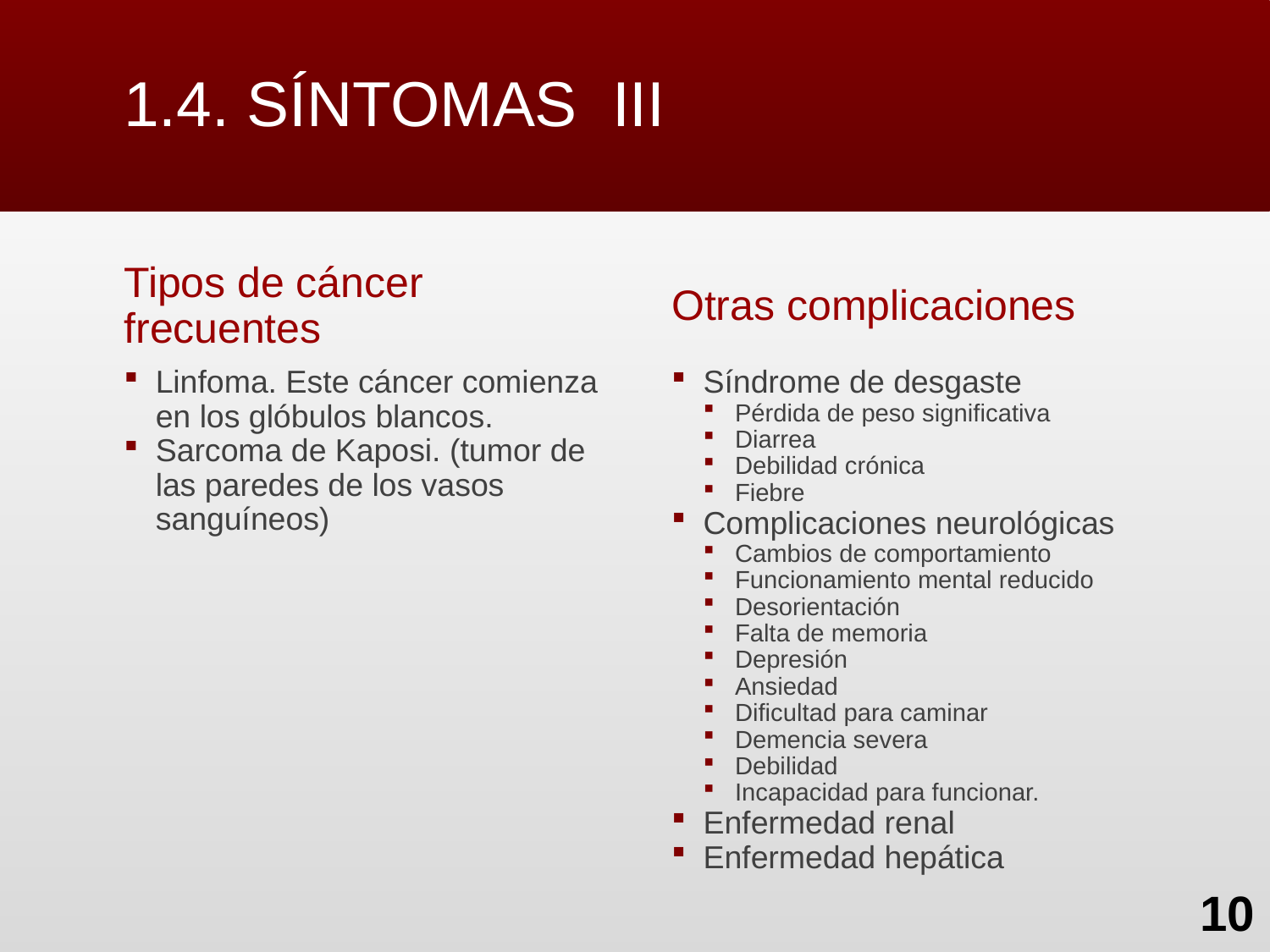

# 1.4. SÍNTOMAS  III
Tipos de cáncer frecuentes
Otras complicaciones
Linfoma. Este cáncer comienza en los glóbulos blancos.
Sarcoma de Kaposi. (tumor de las paredes de los vasos sanguíneos)
Síndrome de desgaste
Pérdida de peso significativa
Diarrea
Debilidad crónica
Fiebre
Complicaciones neurológicas
Cambios de comportamiento
Funcionamiento mental reducido
Desorientación
Falta de memoria
Depresión
Ansiedad
Dificultad para caminar
Demencia severa
Debilidad
Incapacidad para funcionar.
Enfermedad renal
Enfermedad hepática
10